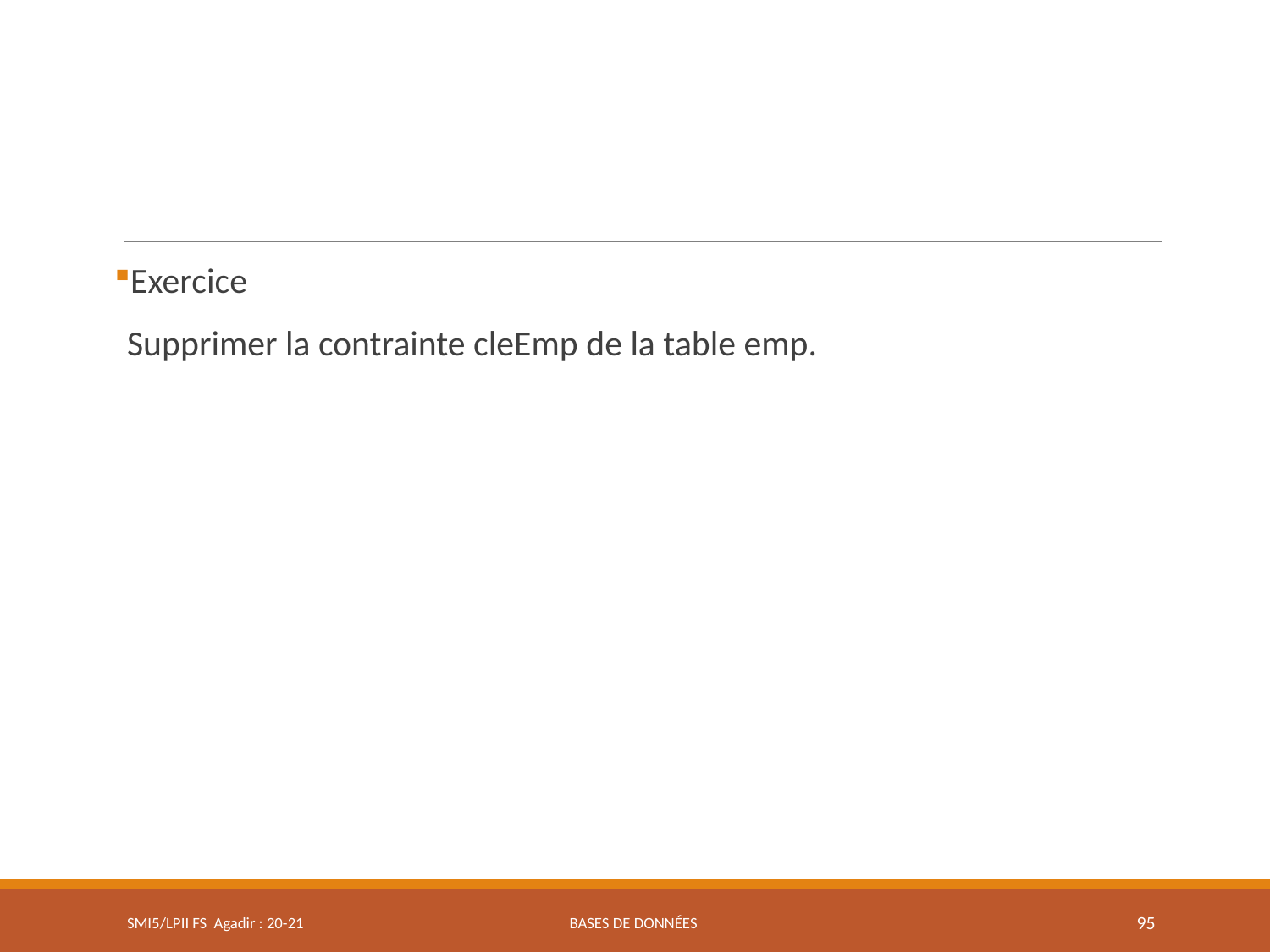

Exercice
	Supprimer la contrainte cleEmp de la table emp.
SMI5/LPII FS  Agadir : 20-21
Bases de données
95